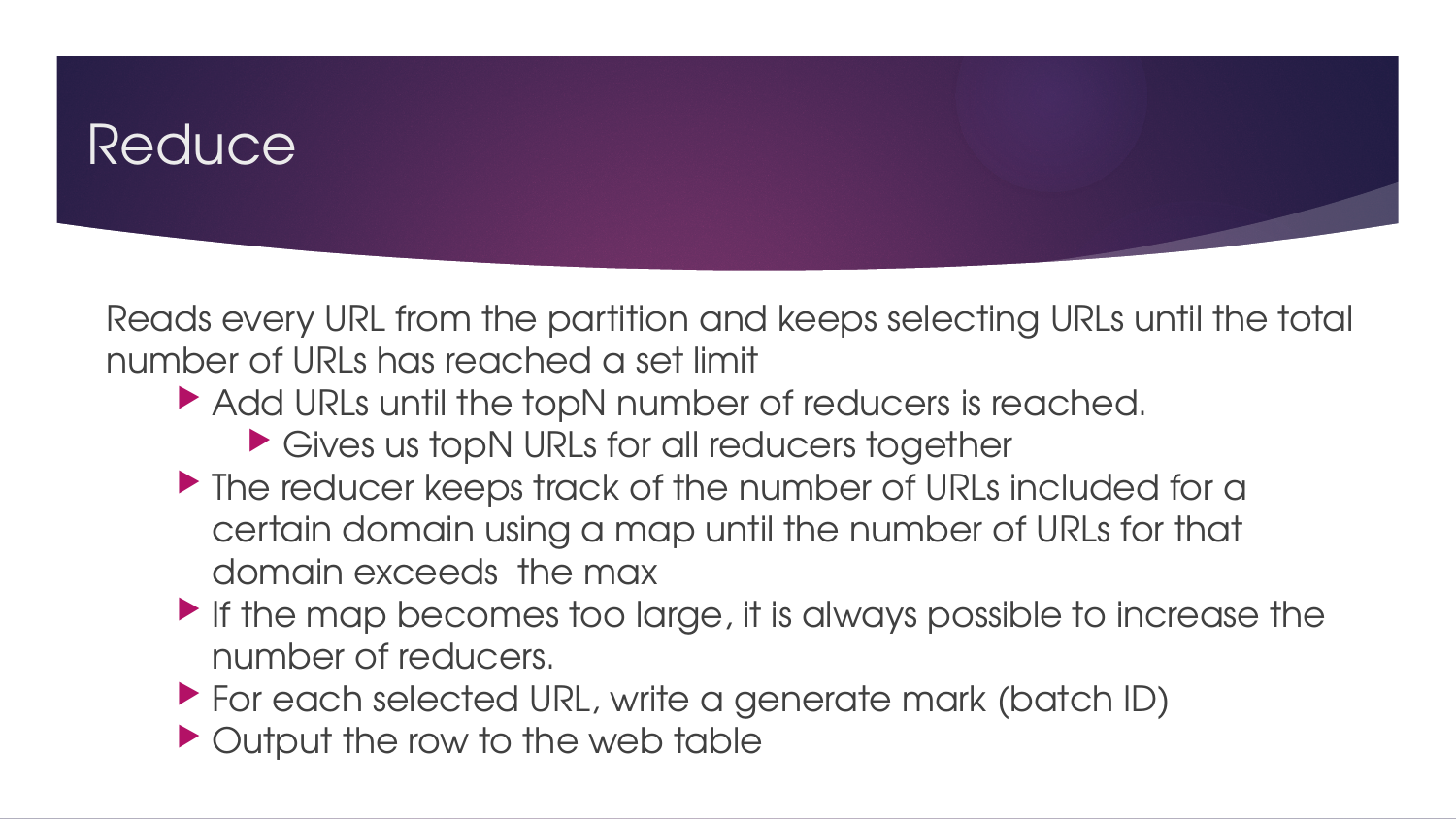

# Reduce
Reads every URL from the partition and keeps selecting URLs until the total number of URLs has reached a set limit
Add URLs until the topN number of reducers is reached.
Gives us topN URLs for all reducers together
The reducer keeps track of the number of URLs included for a certain domain using a map until the number of URLs for that domain exceeds  the max
If the map becomes too large, it is always possible to increase the number of reducers.
For each selected URL, write a generate mark (batch ID)
Output the row to the web table